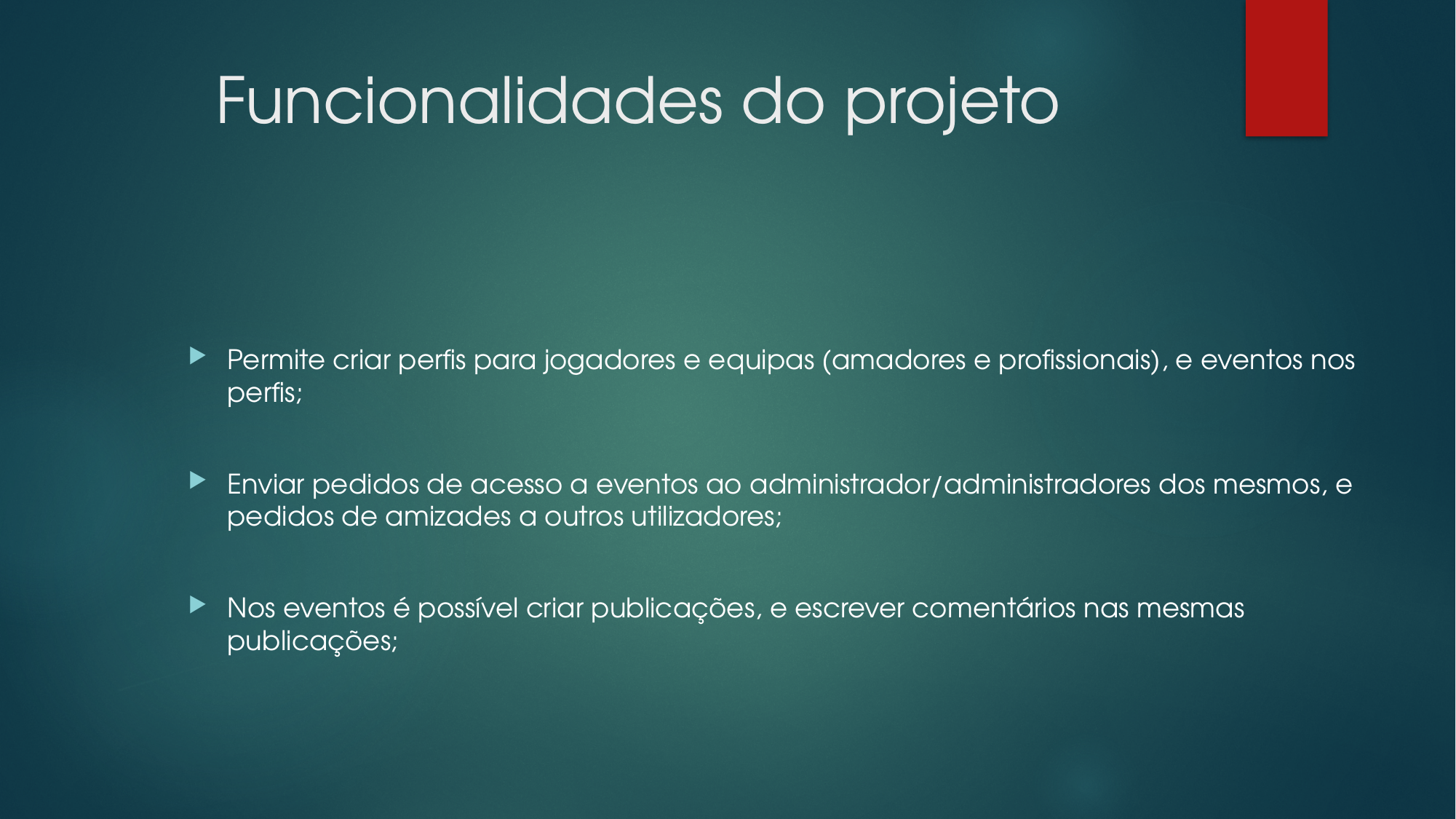

# Funcionalidades do projeto

Permite criar perfis para jogadores e equipas (amadores e profissionais), e eventos nos perfis;

Enviar pedidos de acesso a eventos ao administrador/administradores dos mesmos, e pedidos de amizades a outros utilizadores;

Nos eventos é possível criar publicações, e escrever comentários nas mesmas publicações;